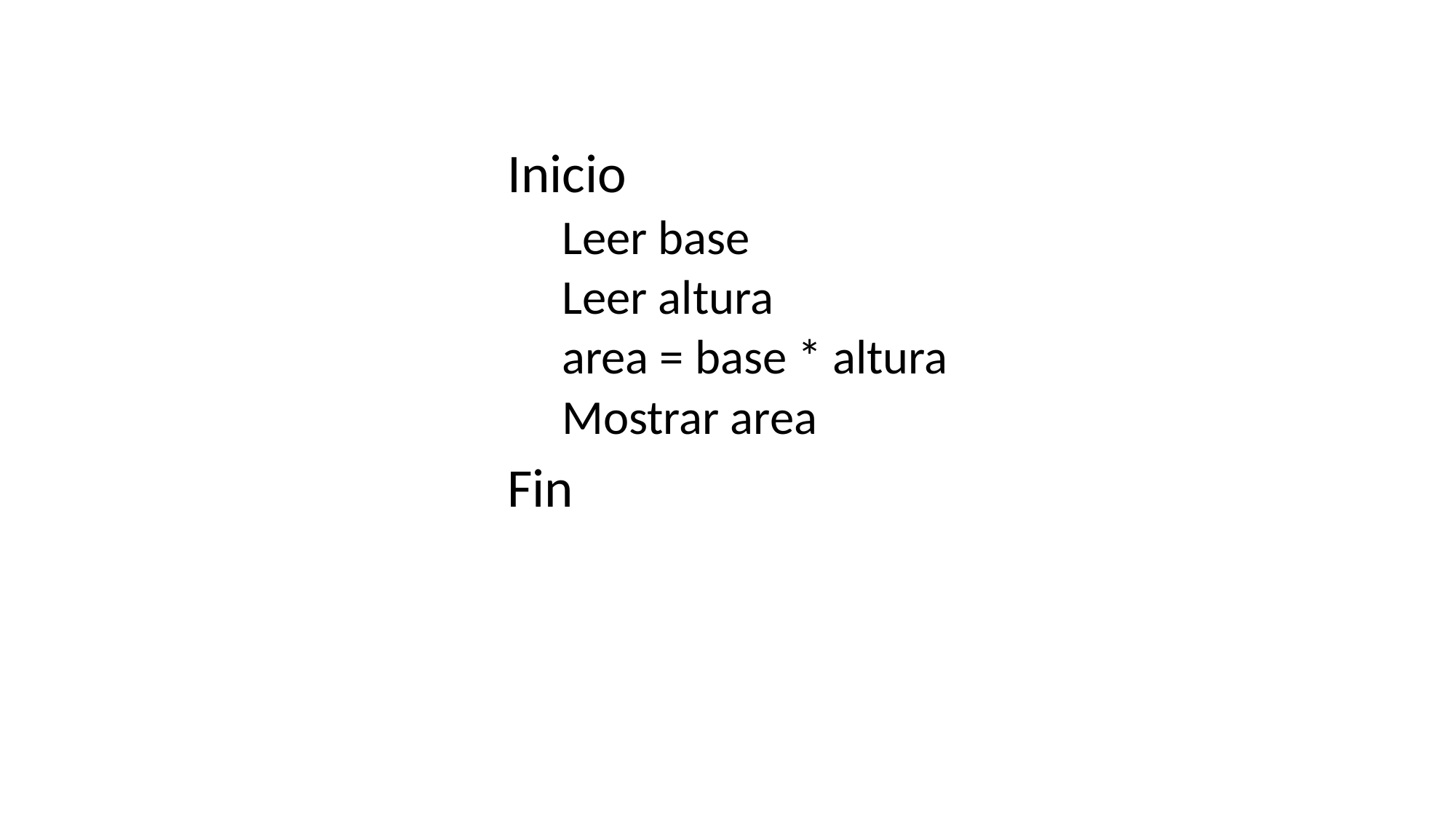

Inicio
Leer base
Leer altura
area = base * altura
Mostrar area
Fin